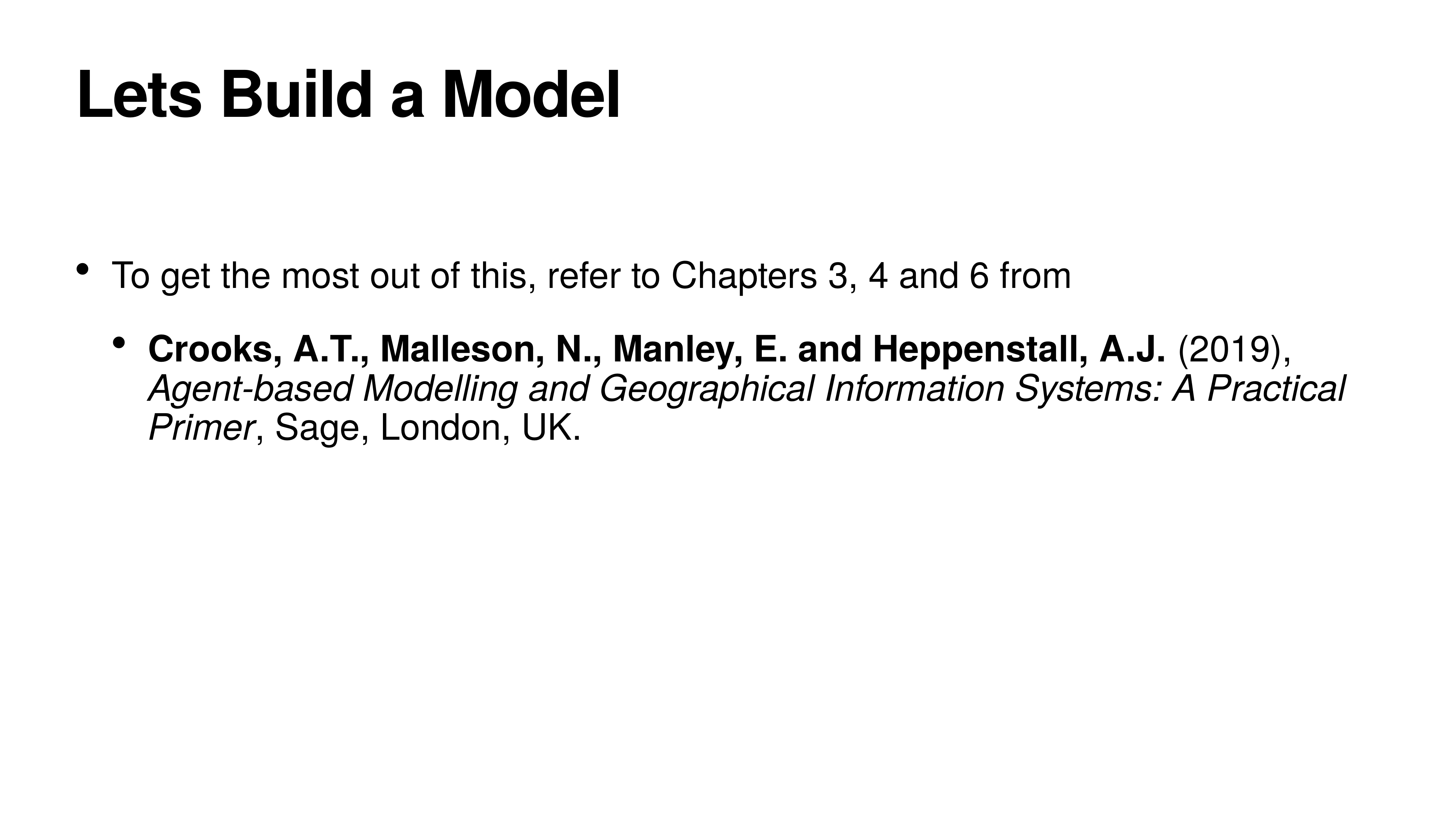

# Lets Build a Model
To get the most out of this, refer to Chapters 3, 4 and 6 from
Crooks, A.T., Malleson, N., Manley, E. and Heppenstall, A.J. (2019), Agent-based Modelling and Geographical Information Systems: A Practical Primer, Sage, London, UK.